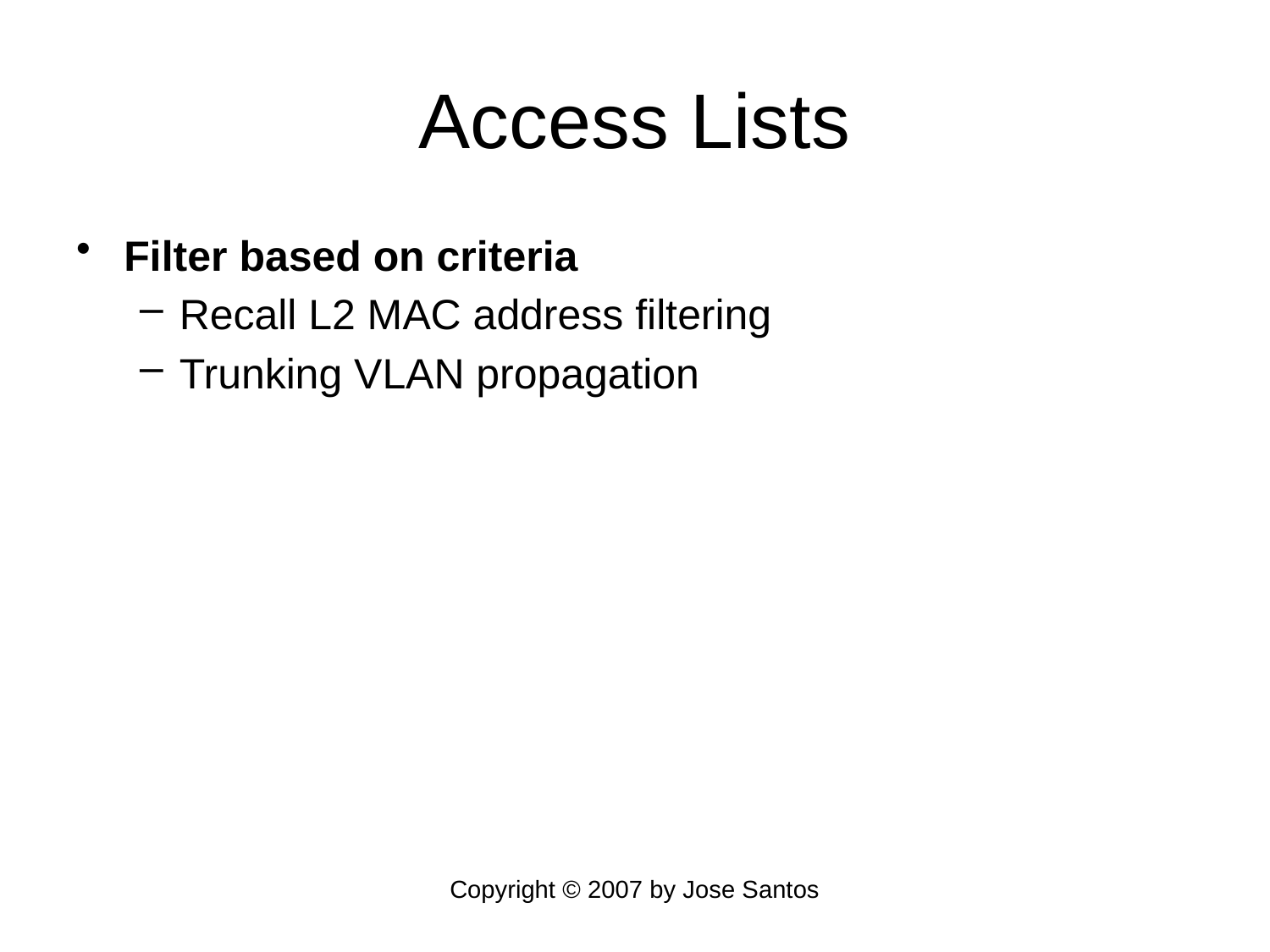

# Access Lists
Filter based on criteria
Recall L2 MAC address filtering
Trunking VLAN propagation

Copyright © 2007 by Jose Santos